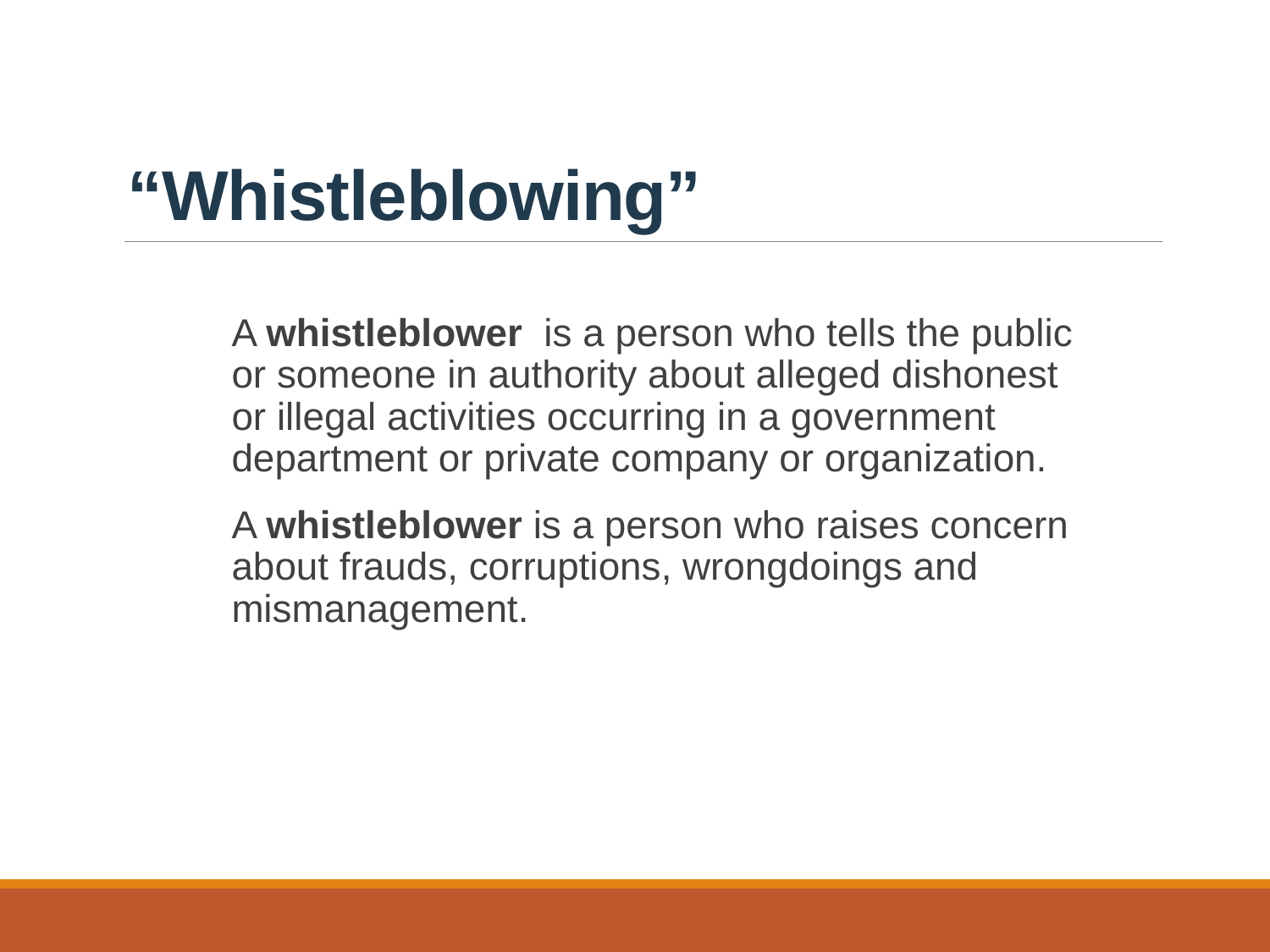

# “Whistleblowing”
A whistleblower  is a person who tells the public or someone in authority about alleged dishonest or illegal activities occurring in a government department or private company or organization.
A whistleblower is a person who raises concern about frauds, corruptions, wrongdoings and mismanagement.